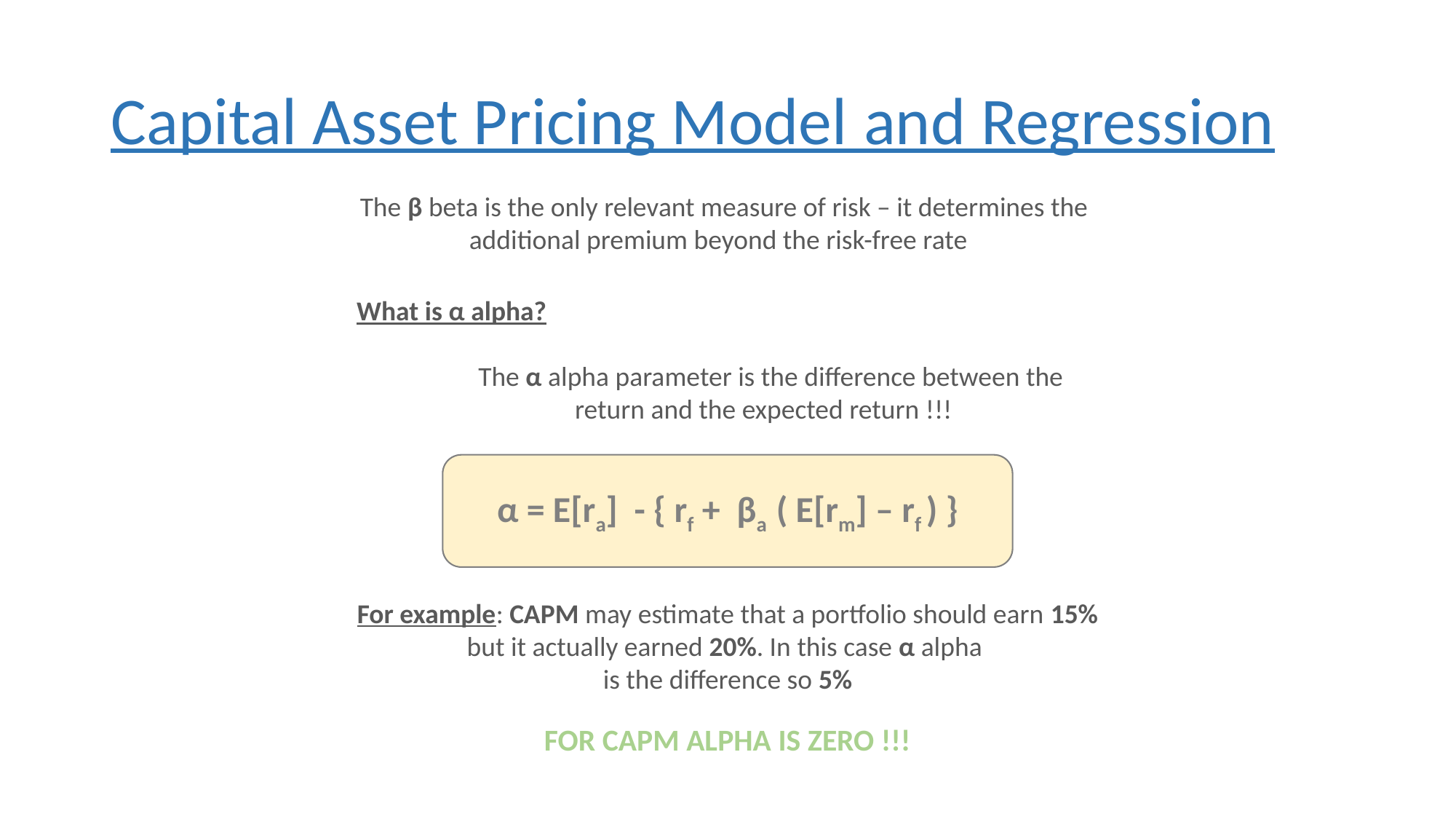

# Capital Asset Pricing Model and Regression
The β beta is the only relevant measure of risk – it determines the
	additional premium beyond the risk-free rate
What is α alpha?

	  The α alpha parameter is the difference between the
		return and the expected return !!!

α = E[ra]  - { rf +  βa  ( E[rm] – rf ) }
For example: CAPM may estimate that a portfolio should earn 15%
but it actually earned 20%. In this case α alpha
is the difference so 5%
FOR CAPM ALPHA IS ZERO !!!